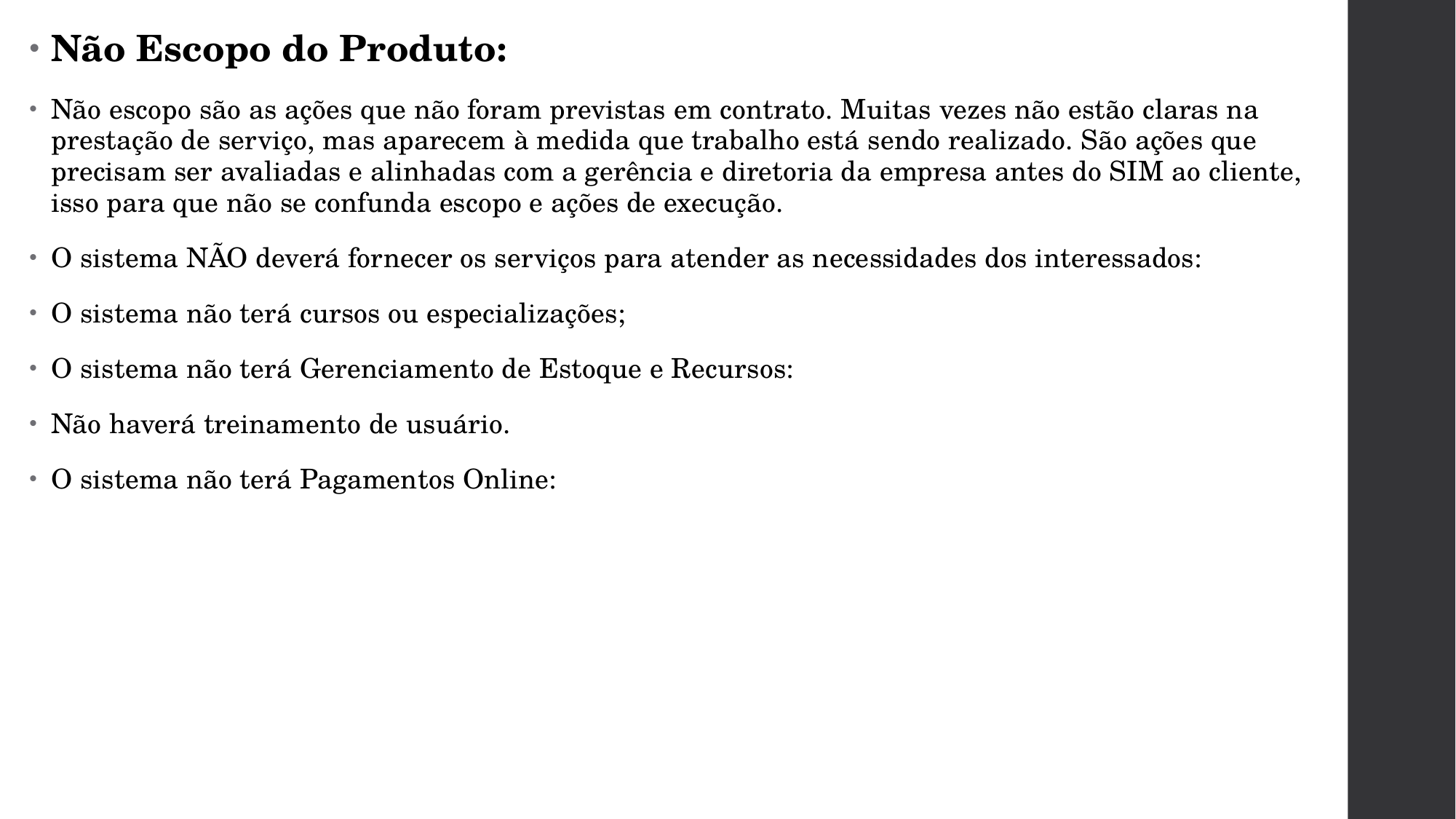

Não Escopo do Produto:
Não escopo são as ações que não foram previstas em contrato. Muitas vezes não estão claras na prestação de serviço, mas aparecem à medida que trabalho está sendo realizado. São ações que precisam ser avaliadas e alinhadas com a gerência e diretoria da empresa antes do SIM ao cliente, isso para que não se confunda escopo e ações de execução.
O sistema NÃO deverá fornecer os serviços para atender as necessidades dos interessados:
O sistema não terá cursos ou especializações;
O sistema não terá Gerenciamento de Estoque e Recursos:
Não haverá treinamento de usuário.
O sistema não terá Pagamentos Online: